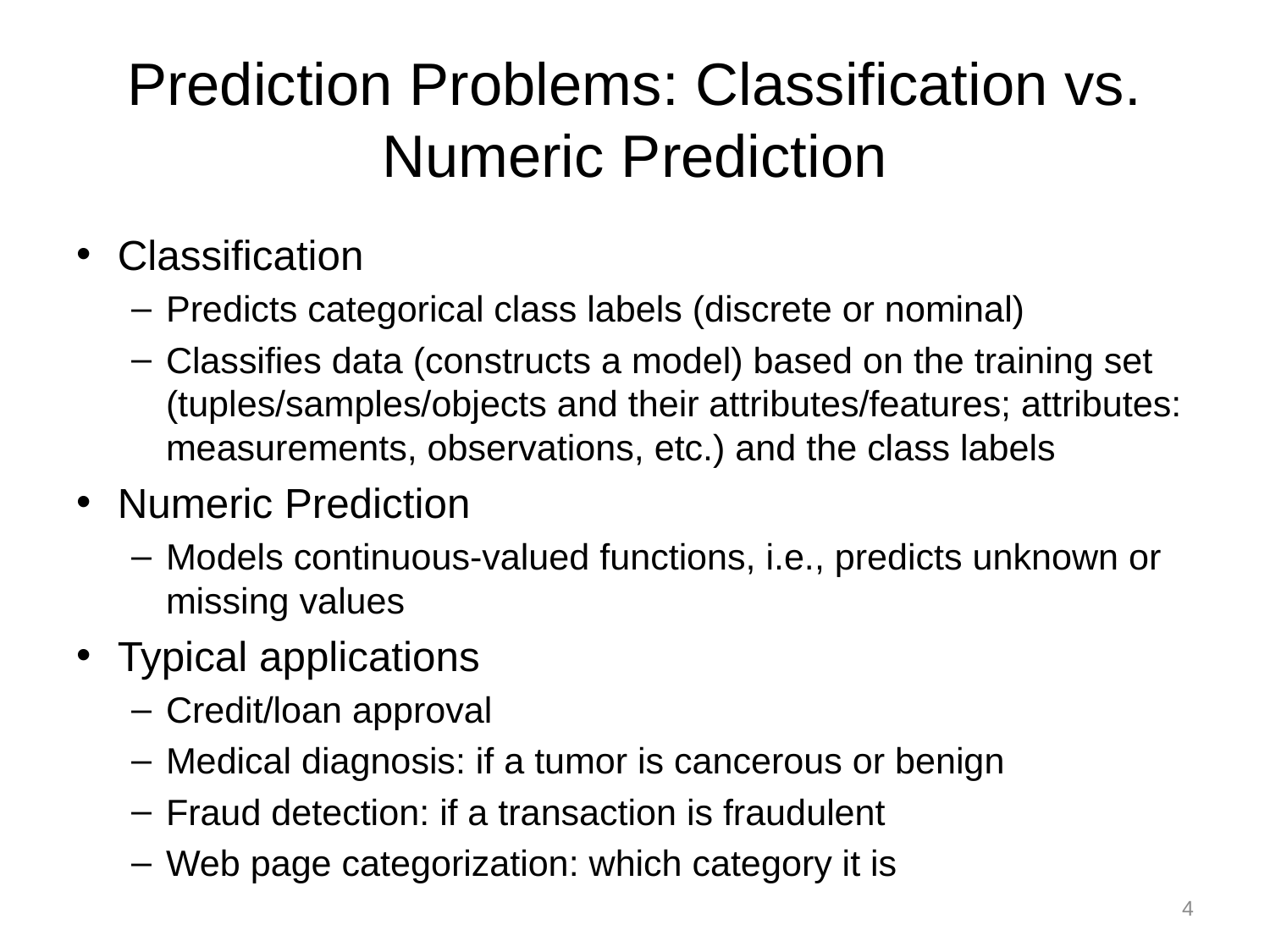

# Prediction Problems: Classification vs. Numeric Prediction
Classification
Predicts categorical class labels (discrete or nominal)
Classifies data (constructs a model) based on the training set (tuples/samples/objects and their attributes/features; attributes: measurements, observations, etc.) and the class labels
Numeric Prediction
Models continuous-valued functions, i.e., predicts unknown or missing values
Typical applications
Credit/loan approval
Medical diagnosis: if a tumor is cancerous or benign
Fraud detection: if a transaction is fraudulent
Web page categorization: which category it is

4